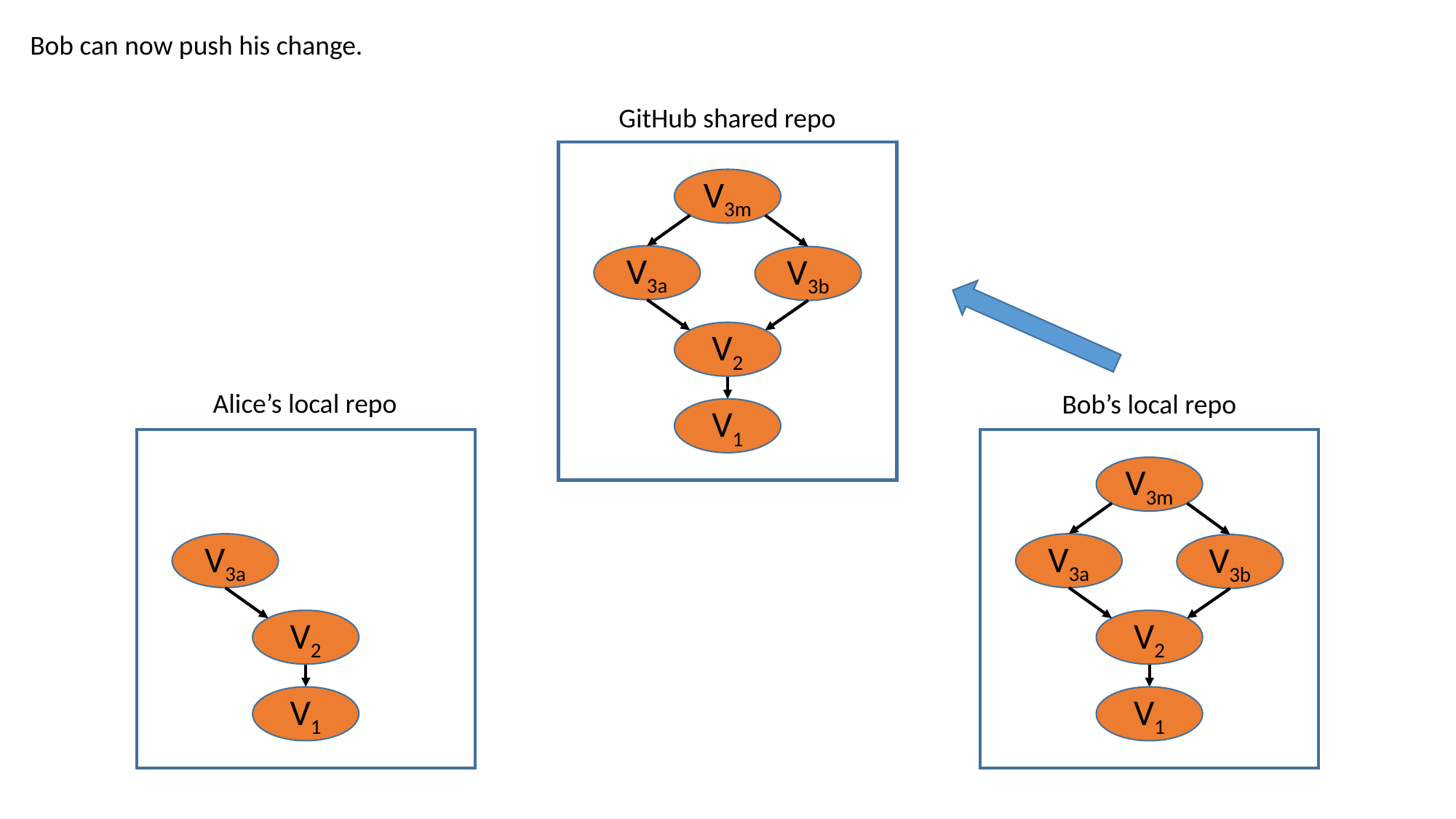

Bob can now push his change.
GitHub shared repo

V3m

V3a
V3b
V2
Alice’s local repo
Bob’s local repo
V1

V3m
V3a
V3a
V3b
V2
V2
V1
V1